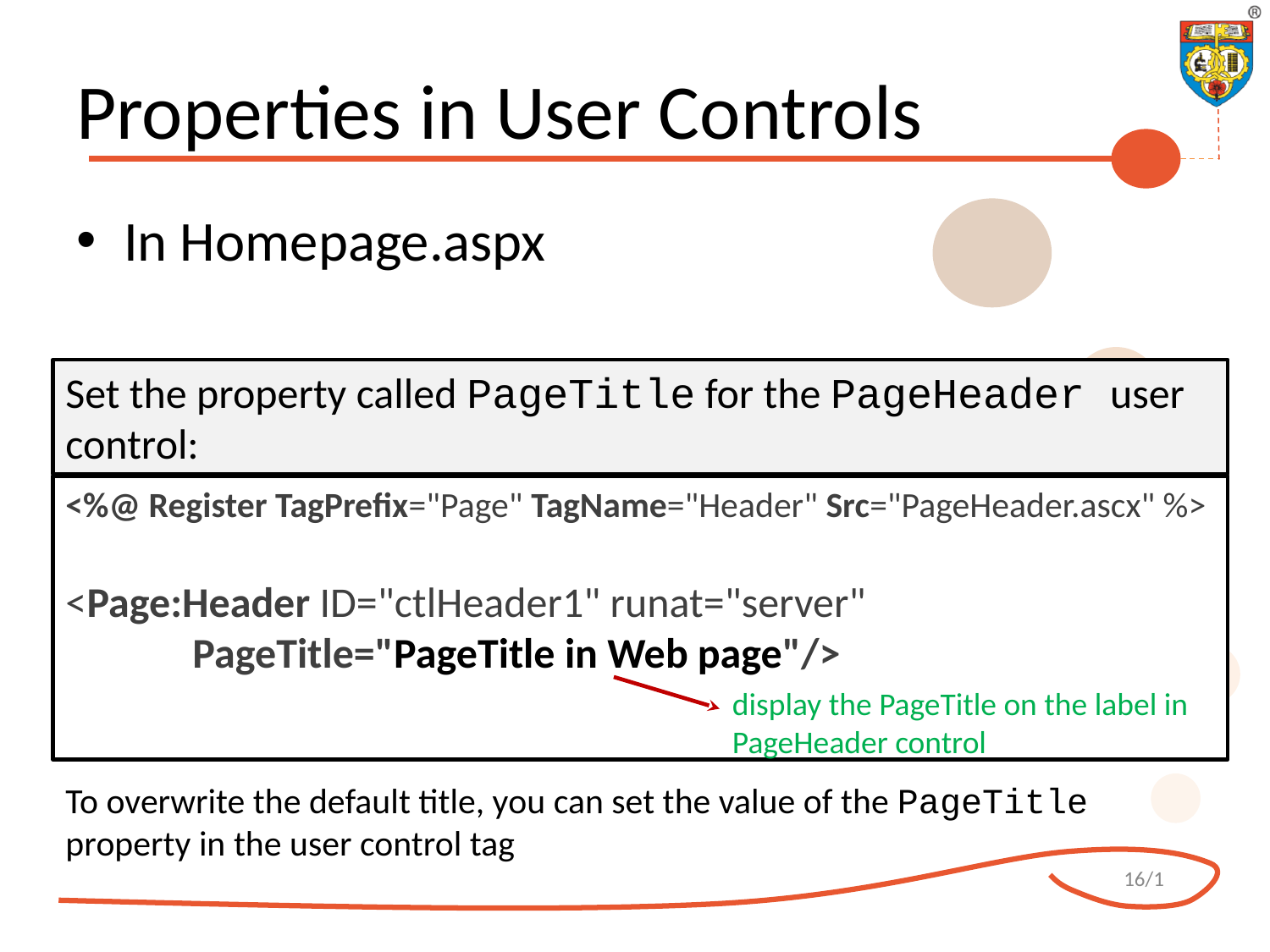

# Properties in User Controls
In Homepage.aspx
Set the property called PageTitle for the PageHeader user control:
<%@ Register TagPrefix="Page" TagName="Header" Src="PageHeader.ascx" %>

<Page:Header ID="ctlHeader1" runat="server"
	PageTitle="PageTitle in Web page"/>

display the PageTitle on the label in PageHeader control
To overwrite the default title, you can set the value of the PageTitle property in the user control tag